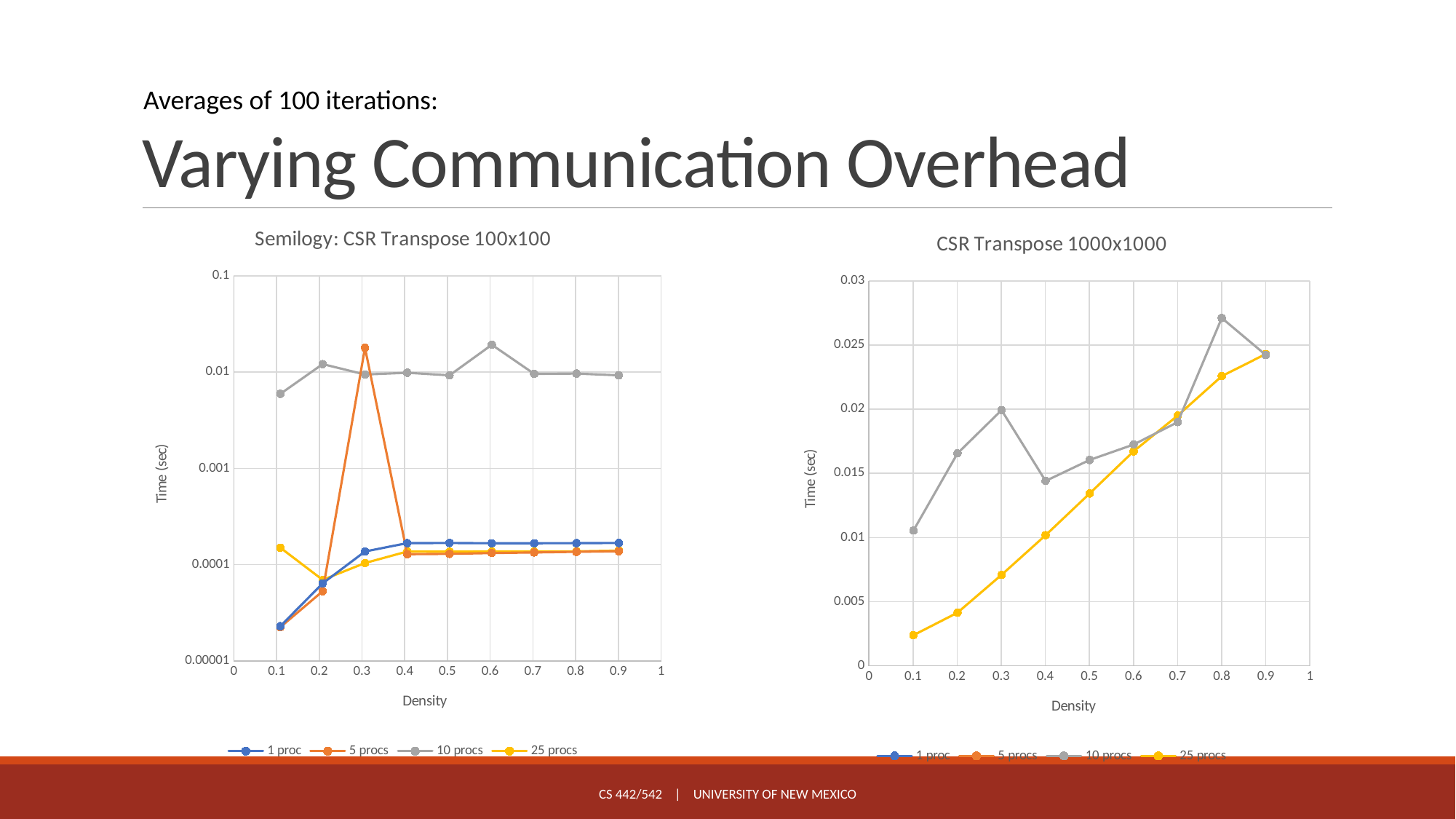

# Varying Communication Overhead
Averages of 100 iterations:

### Chart: Semilogy: CSR Transpose 100x100

| Category |  |  |  |  |
|---|---|---|---|---|

### Chart: CSR Transpose 1000x1000

| Category |  |  |  |  |
|---|---|---|---|---|
CS 442/542    |    University of New Mexico